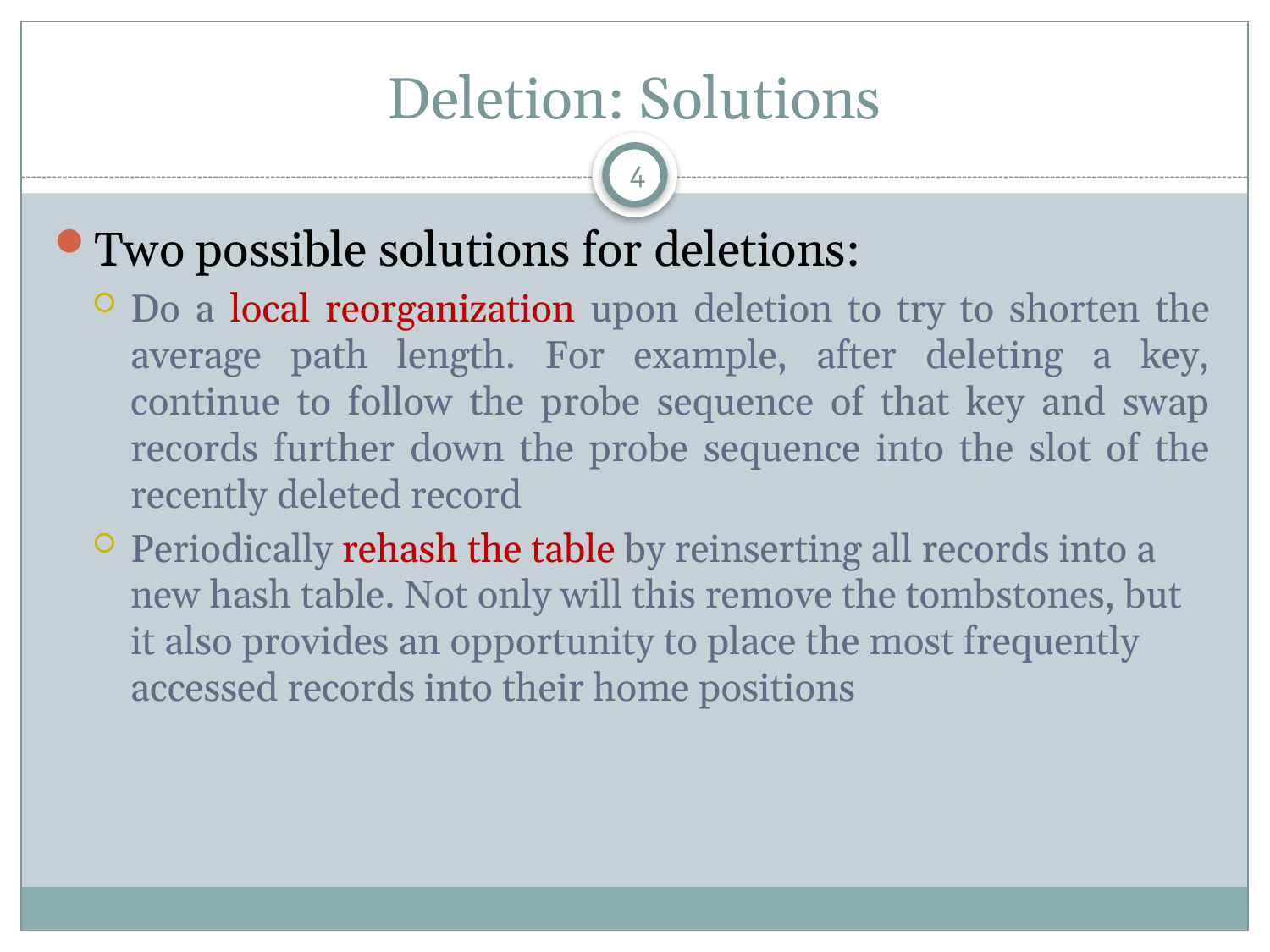

# Deletion: Solutions
4
Two possible solutions for deletions:
Do a local reorganization upon deletion to try to shorten the average path length. For example, after deleting a key, continue to follow the probe sequence of that key and swap records further down the probe sequence into the slot of the recently deleted record
Periodically rehash the table by reinserting all records into a new hash table. Not only will this remove the tombstones, but it also provides an opportunity to place the most frequently accessed records into their home positions